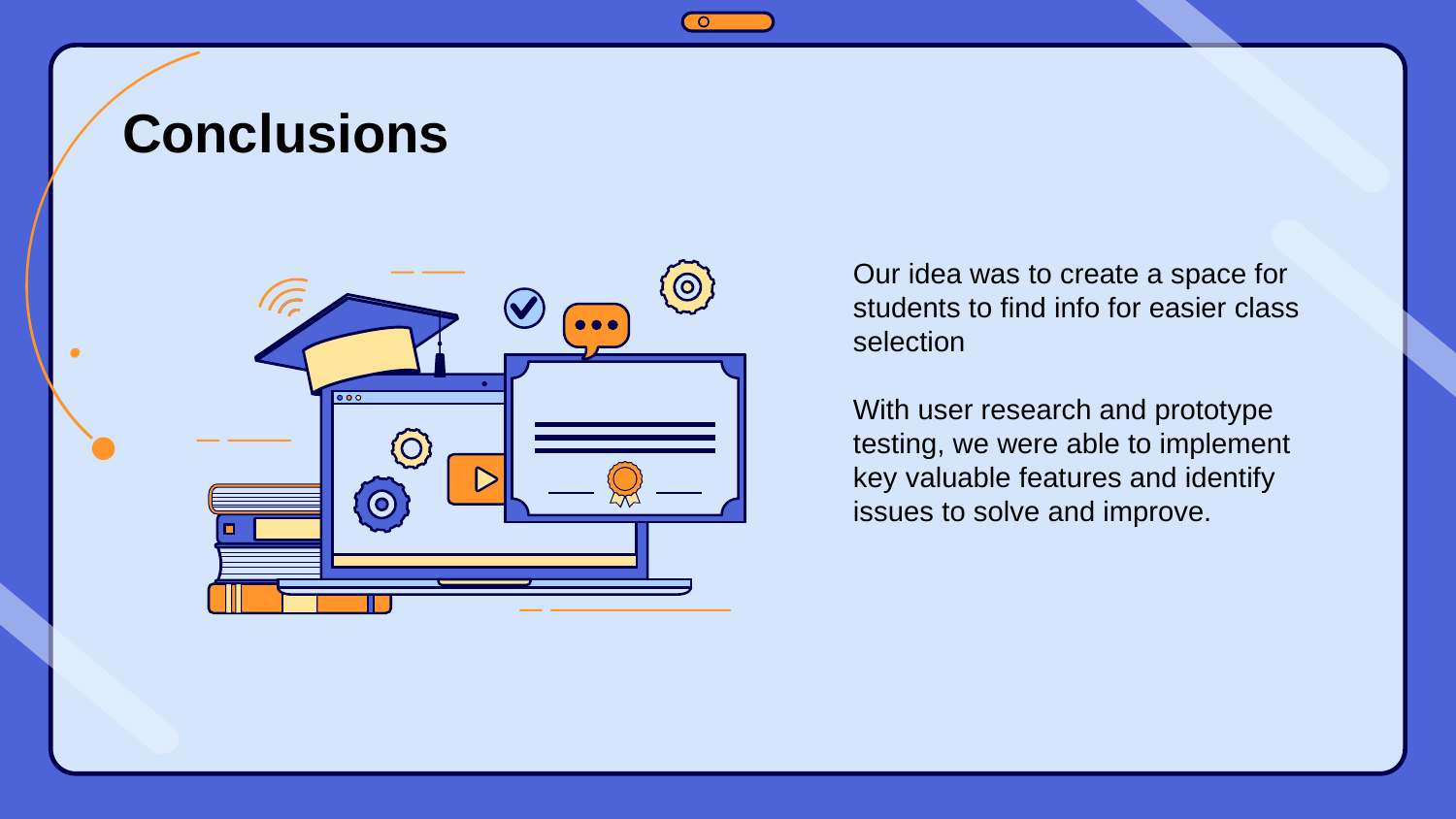

Conclusions

Our idea was to create a space for students to find info for easier class selection

With user research and prototype testing, we were able to implement key valuable features and identify issues to solve and improve.